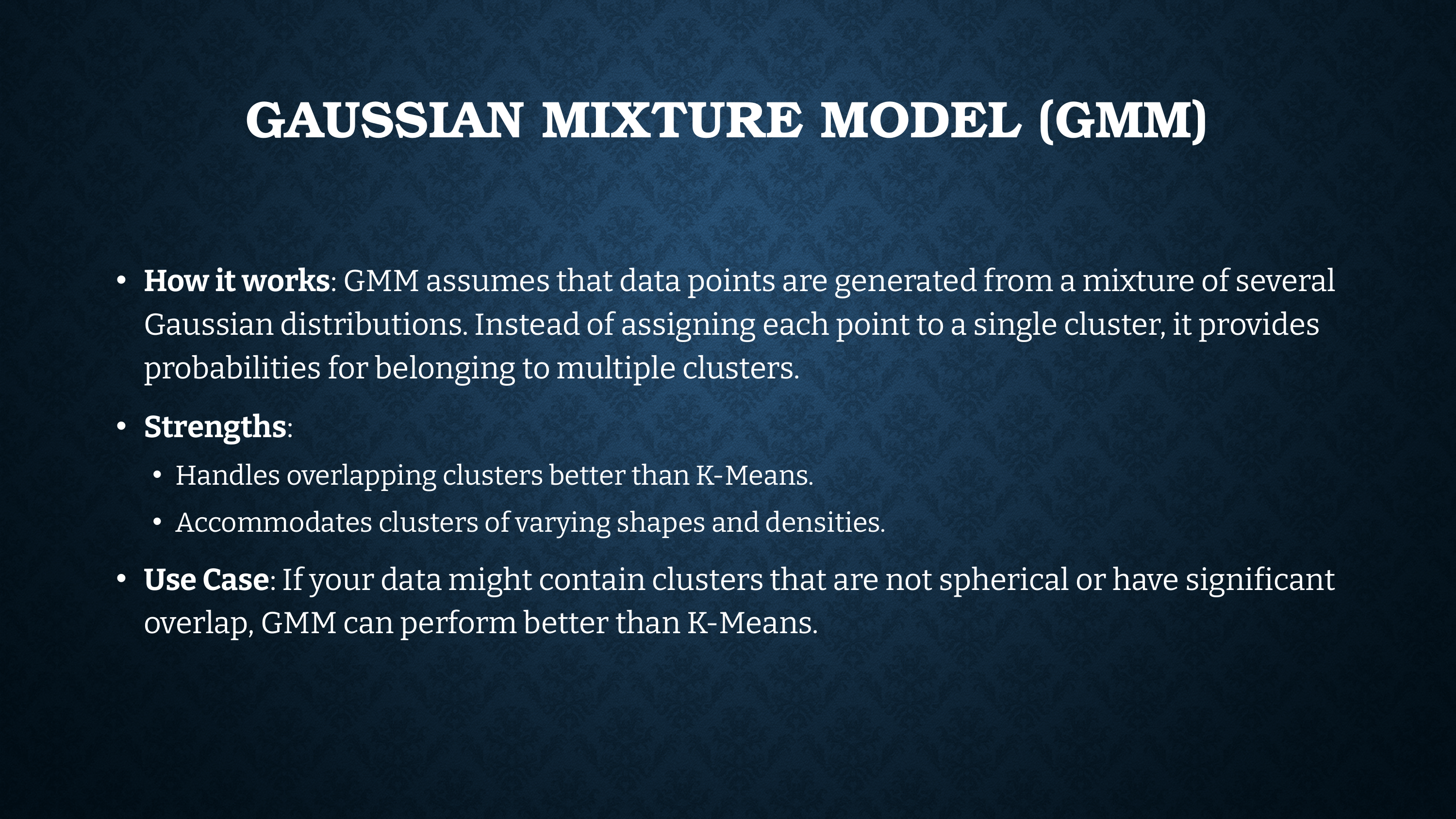

# Gaussian Mixture Model (GMM)
How it works: GMM assumes that data points are generated from a mixture of several Gaussian distributions. Instead of assigning each point to a single cluster, it provides probabilities for belonging to multiple clusters.
Strengths:
Handles overlapping clusters better than K-Means.
Accommodates clusters of varying shapes and densities.
Use Case: If your data might contain clusters that are not spherical or have significant overlap, GMM can perform better than K-Means.